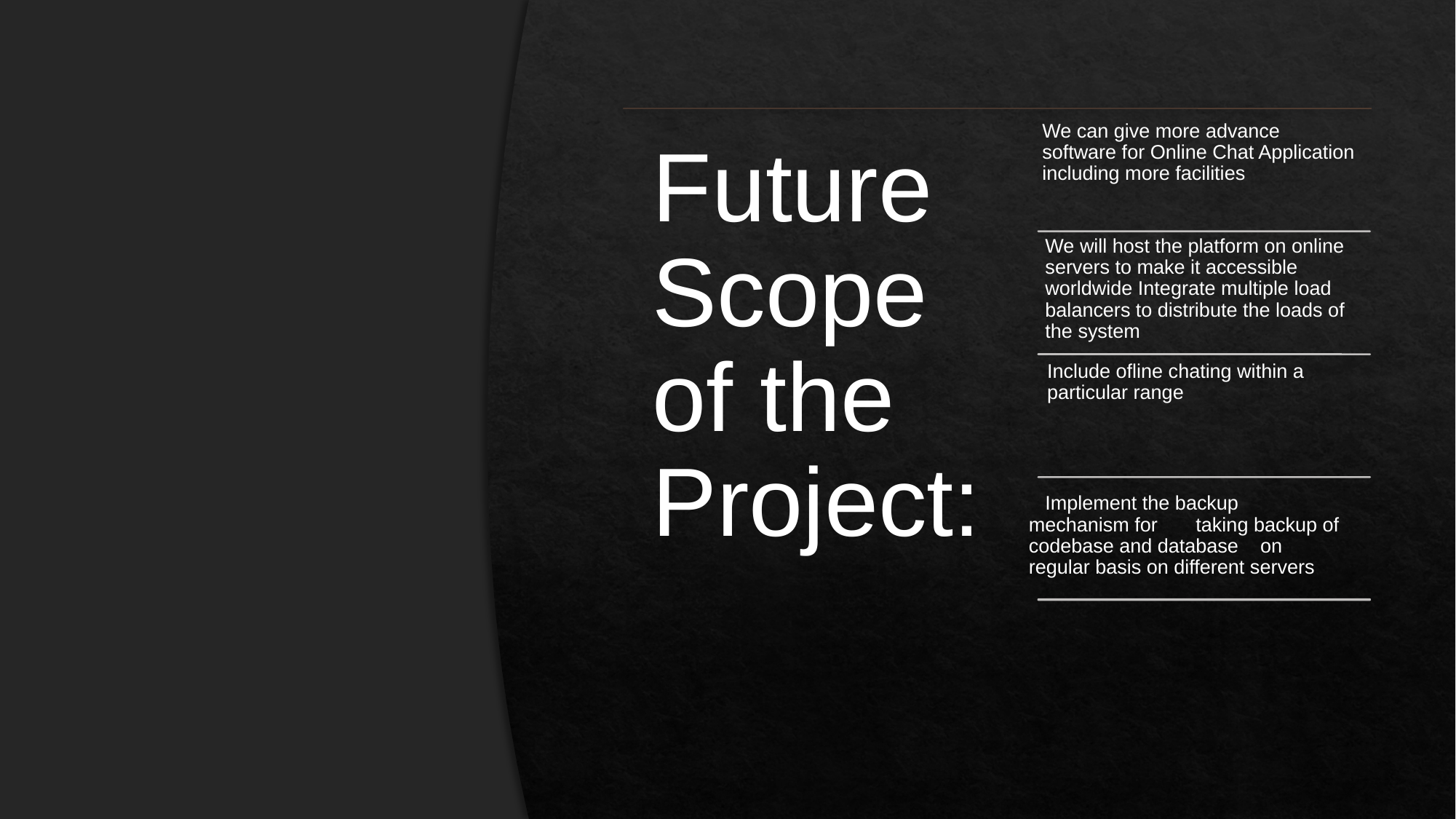

Future Scope of the Project:

We can give more advance software for Online Chat Application including more facilities
We will host the platform on online servers to make it accessible worldwide Integrate multiple load balancers to distribute the loads of the system
Include ofline chating within a particular range
   Implement the backup mechanism for       taking backup of codebase and database    on regular basis on different servers